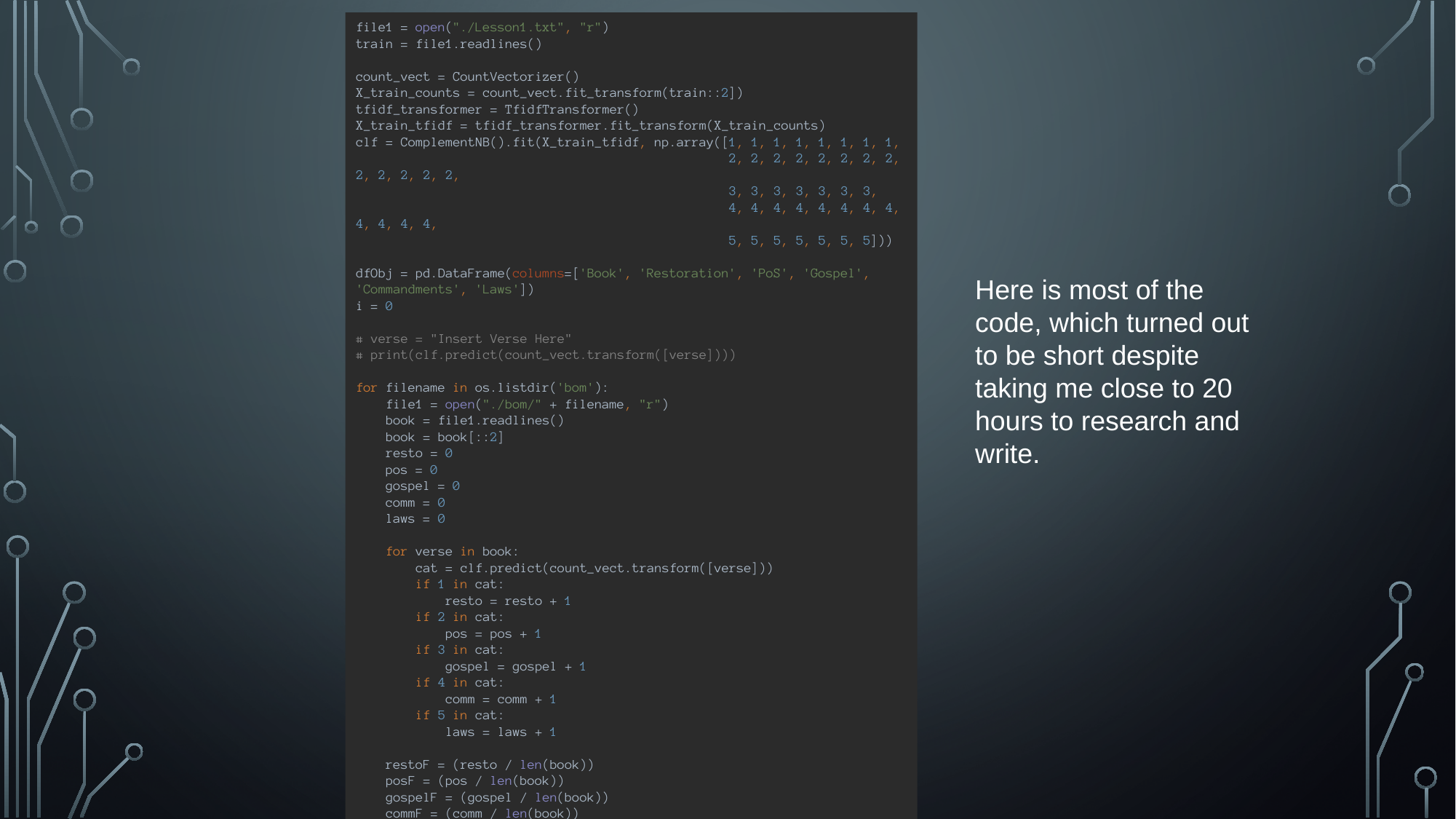

file1 = open("./Lesson1.txt", "r")
train = file1.readlines()
count_vect = CountVectorizer()
X_train_counts = count_vect.fit_transform(train::2])
tfidf_transformer = TfidfTransformer()
X_train_tfidf = tfidf_transformer.fit_transform(X_train_counts)
clf = ComplementNB().fit(X_train_tfidf, np.array([1, 1, 1, 1, 1, 1, 1, 1,
                                                  2, 2, 2, 2, 2, 2, 2, 2, 2, 2, 2, 2, 2,
                                                  3, 3, 3, 3, 3, 3, 3,
                                                  4, 4, 4, 4, 4, 4, 4, 4, 4, 4, 4, 4,
                                                  5, 5, 5, 5, 5, 5, 5]))
dfObj = pd.DataFrame(columns=['Book', 'Restoration', 'PoS', 'Gospel', 'Commandments', 'Laws'])
i = 0
# verse = "Insert Verse Here"
# print(clf.predict(count_vect.transform([verse])))
for filename in os.listdir('bom'):
    file1 = open("./bom/" + filename, "r")
    book = file1.readlines()
    book = book[::2]
    resto = 0
    pos = 0
    gospel = 0
    comm = 0
    laws = 0
    for verse in book:
        cat = clf.predict(count_vect.transform([verse]))
        if 1 in cat:
            resto = resto + 1
        if 2 in cat:
            pos = pos + 1
        if 3 in cat:
            gospel = gospel + 1
        if 4 in cat:
            comm = comm + 1
        if 5 in cat:
            laws = laws + 1
    restoF = (resto / len(book))
    posF = (pos / len(book))
    gospelF = (gospel / len(book))
    commF = (comm / len(book))
    lawsF = (laws / len(book))
    dfObj.loc[i] = [filename, restoF, posF, gospelF, commF, lawsF]
    i = i + 1
Here is most of the code, which turned out to be short despite taking me close to 20 hours to research and write.